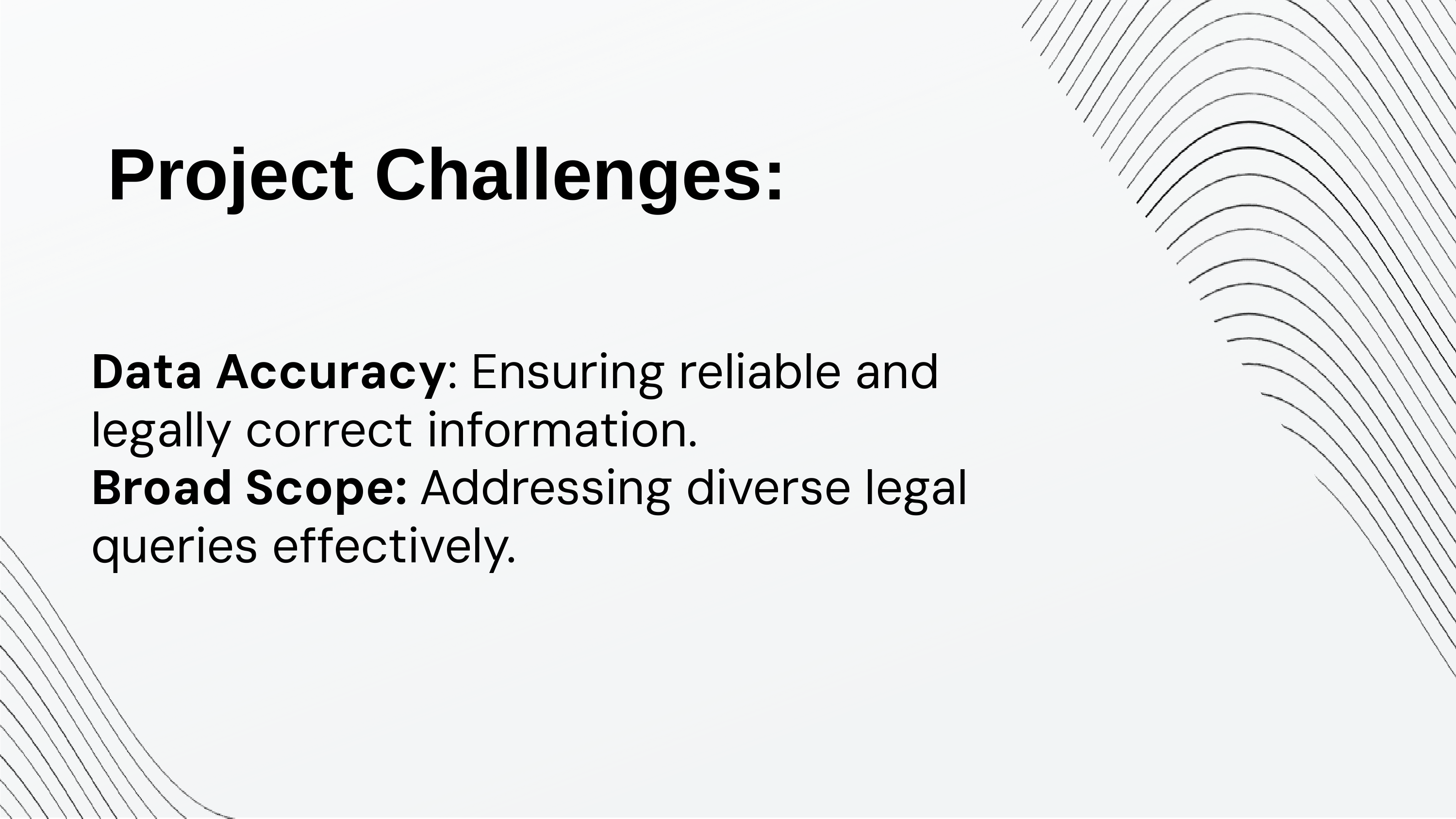

Project Challenges:
Data Accuracy: Ensuring reliable and legally correct information.
Broad Scope: Addressing diverse legal queries effectively.